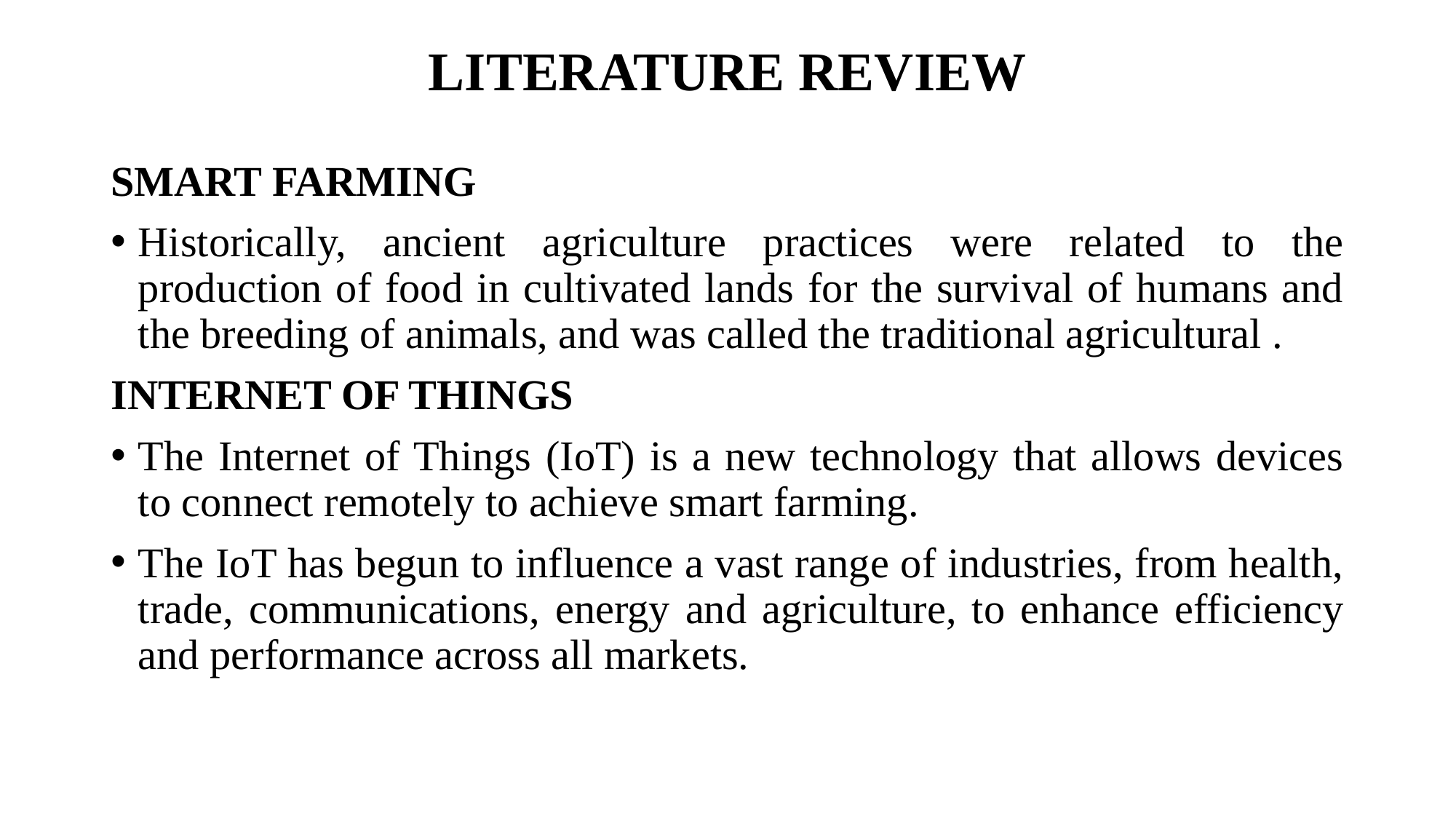

# LITERATURE REVIEW
SMART FARMING
Historically, ancient agriculture practices were related to the production of food in cultivated lands for the survival of humans and the breeding of animals, and was called the traditional agricultural .
INTERNET OF THINGS
The Internet of Things (IoT) is a new technology that allows devices to connect remotely to achieve smart farming.
The IoT has begun to influence a vast range of industries, from health, trade, communications, energy and agriculture, to enhance efficiency and performance across all markets.